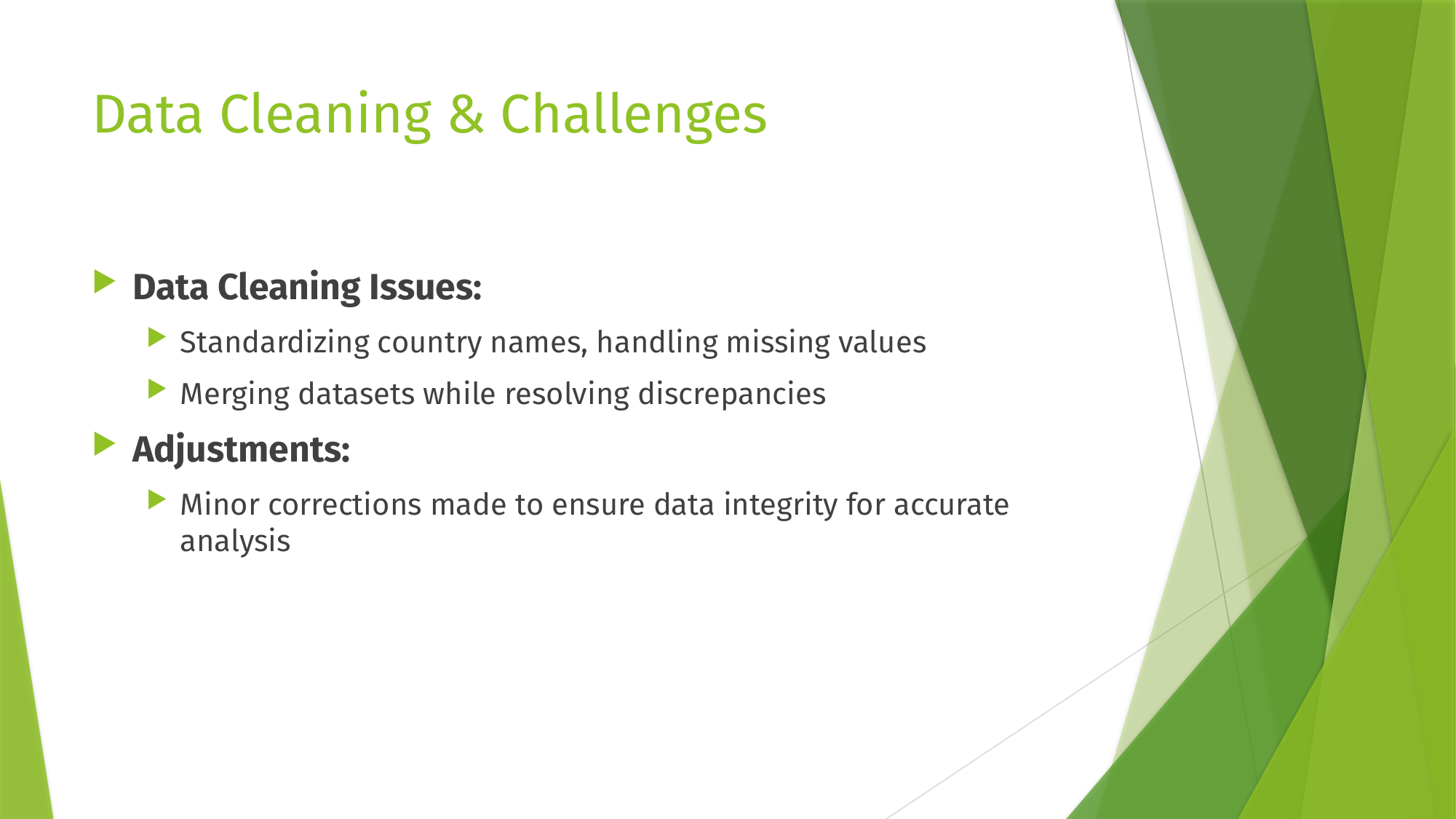

# Data Cleaning & Challenges
Data Cleaning Issues:
Standardizing country names, handling missing values
Merging datasets while resolving discrepancies
Adjustments:
Minor corrections made to ensure data integrity for accurate analysis